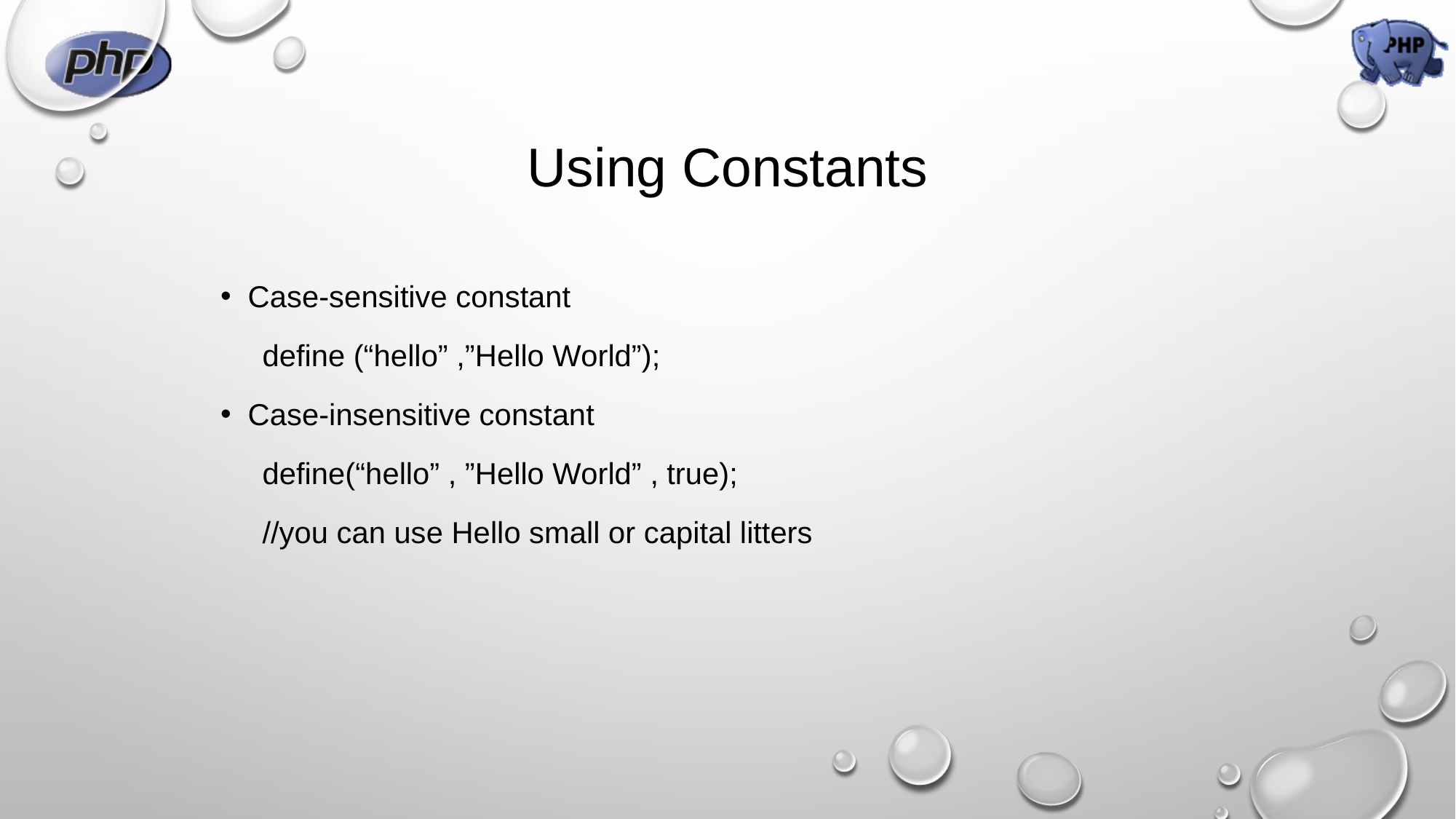

# Using Constants
Case-sensitive constant
     define (“hello” ,”Hello World”);
Case-insensitive constant
     define(“hello” , ”Hello World” , true);
     //you can use Hello small or capital litters